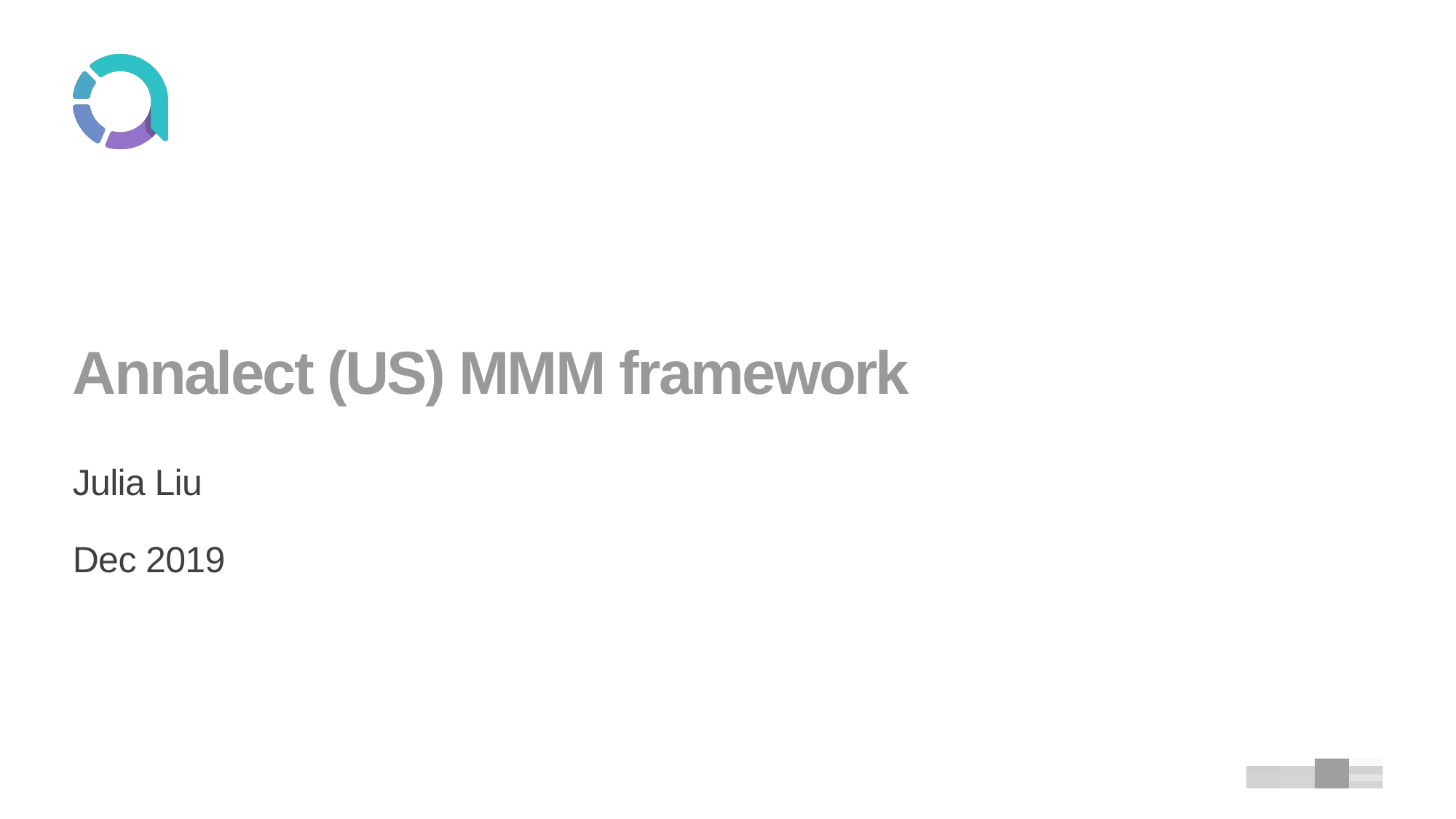

# Annalect (US) MMM framework
Julia Liu
Dec 2019